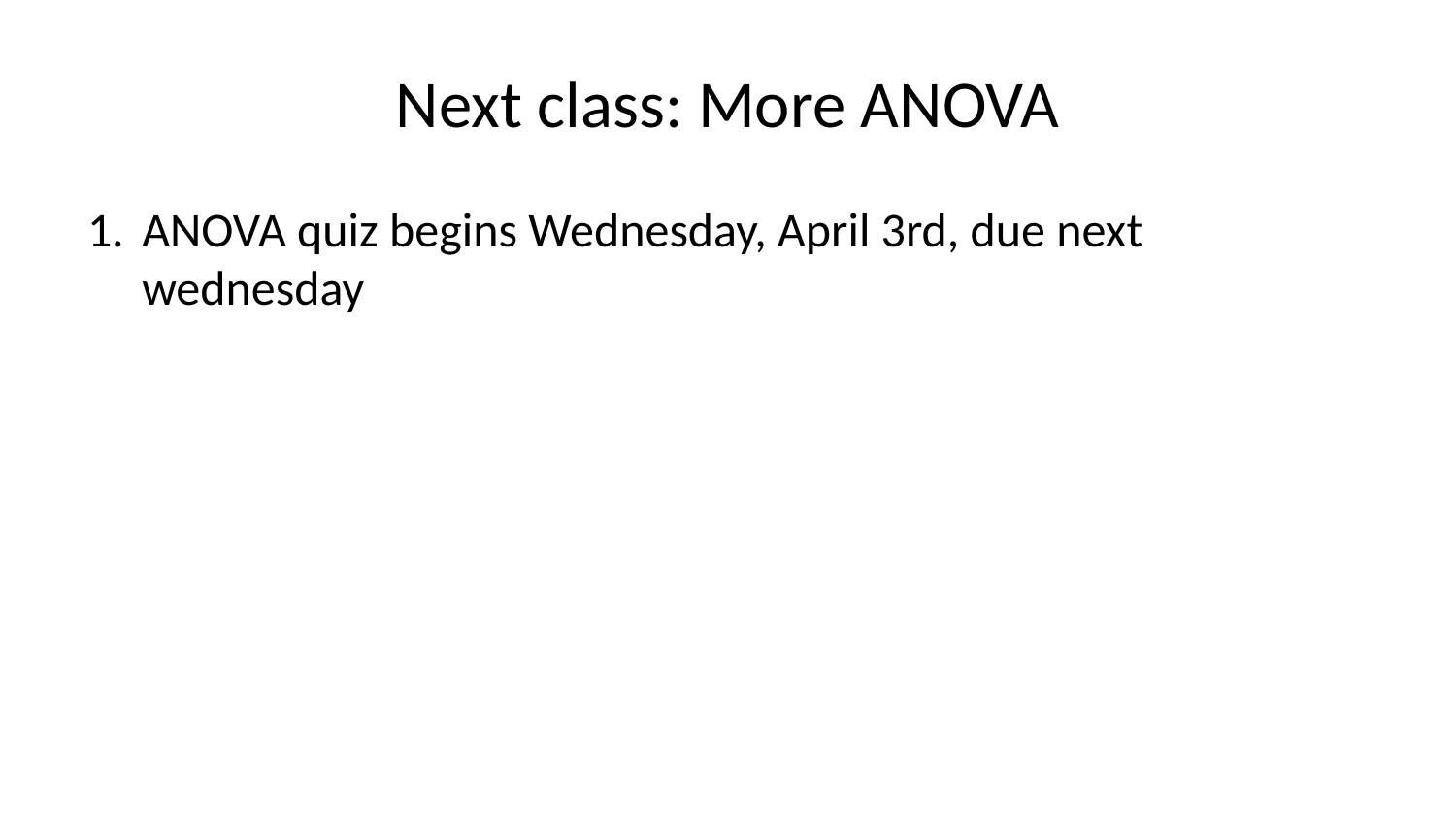

# Next class: More ANOVA
ANOVA quiz begins Wednesday, April 3rd, due next wednesday